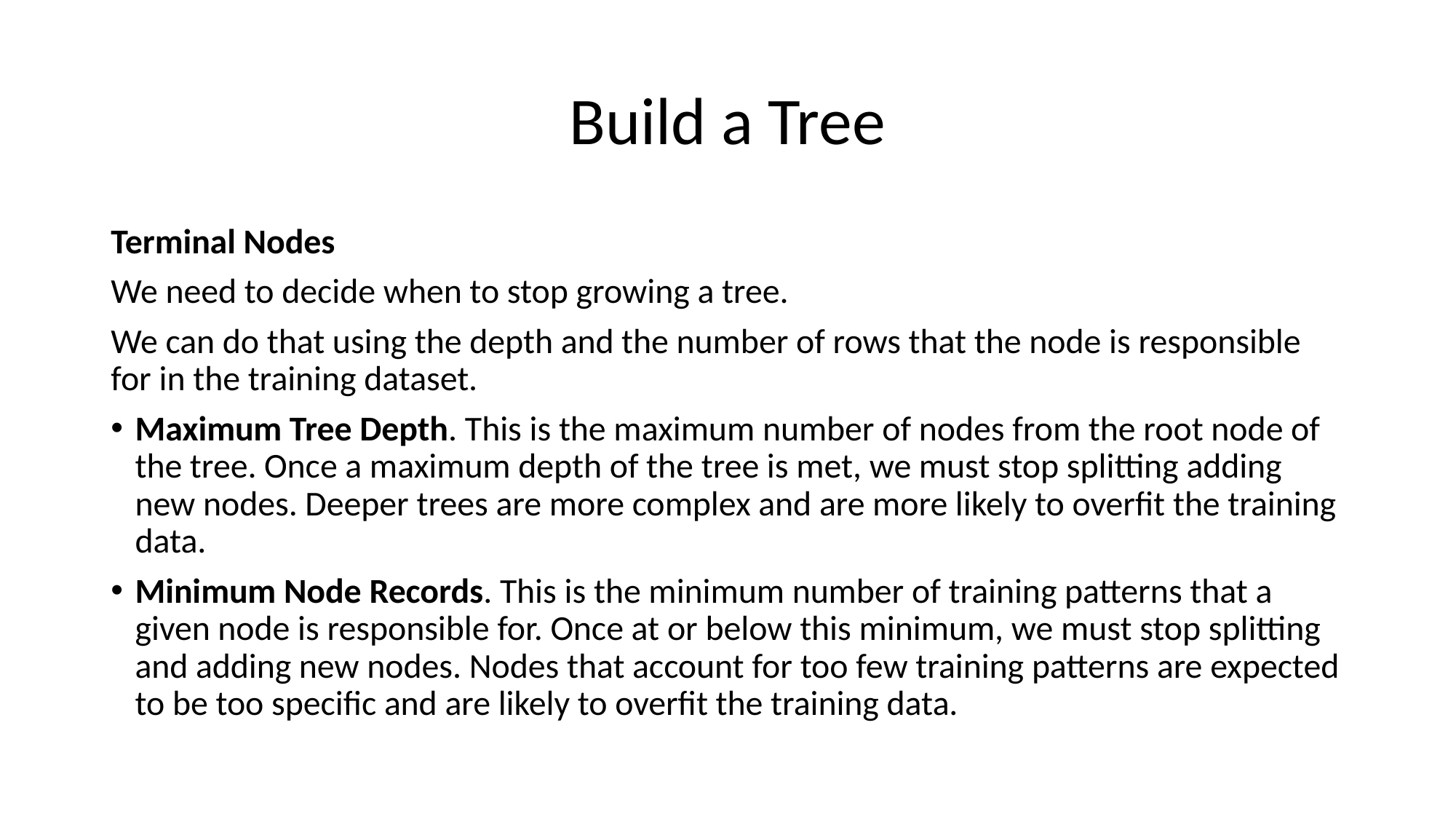

# Build a Tree
Terminal Nodes
We need to decide when to stop growing a tree.
We can do that using the depth and the number of rows that the node is responsible for in the training dataset.
Maximum Tree Depth. This is the maximum number of nodes from the root node of the tree. Once a maximum depth of the tree is met, we must stop splitting adding new nodes. Deeper trees are more complex and are more likely to overfit the training data.
Minimum Node Records. This is the minimum number of training patterns that a given node is responsible for. Once at or below this minimum, we must stop splitting and adding new nodes. Nodes that account for too few training patterns are expected to be too specific and are likely to overfit the training data.